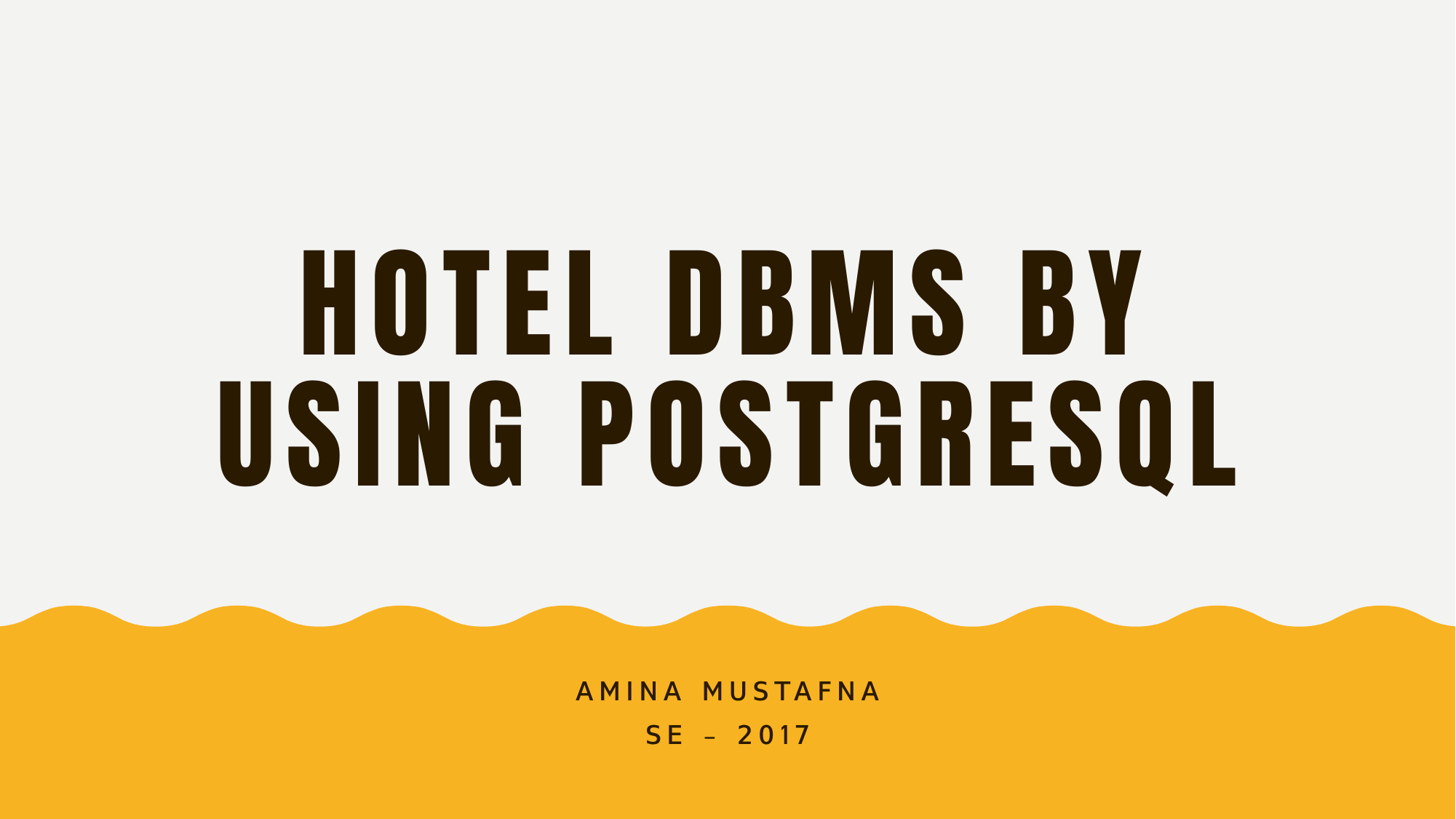

# hOTEL DBMS by using PostgreSQL

Amina mustafna
se – 2017